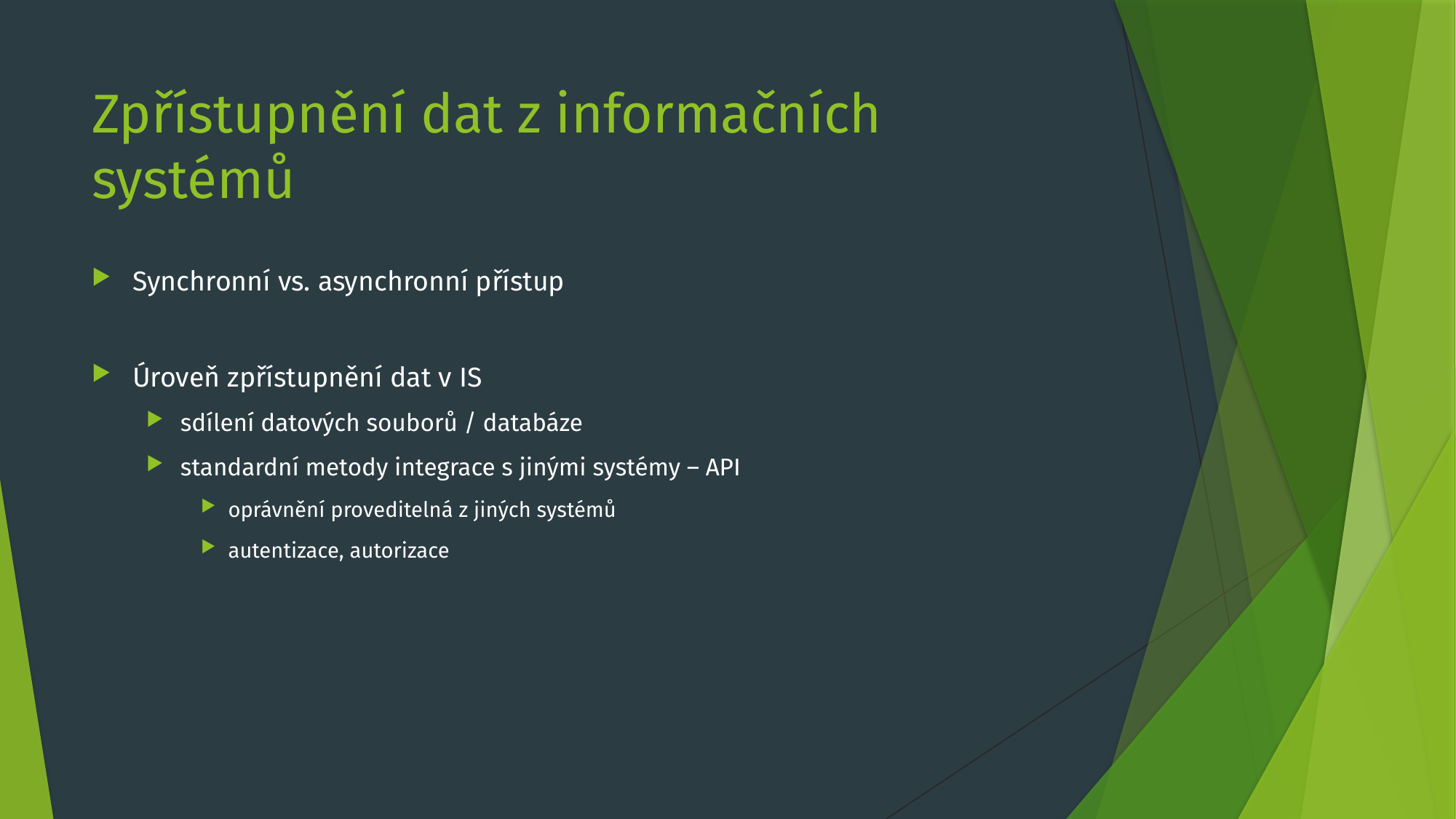

# Zpřístupnění dat z informačních systémů
Synchronní vs. asynchronní přístup

Úroveň zpřístupnění dat v IS
sdílení datových souborů / databáze
standardní metody integrace s jinými systémy – API
oprávnění proveditelná z jiných systémů
autentizace, autorizace